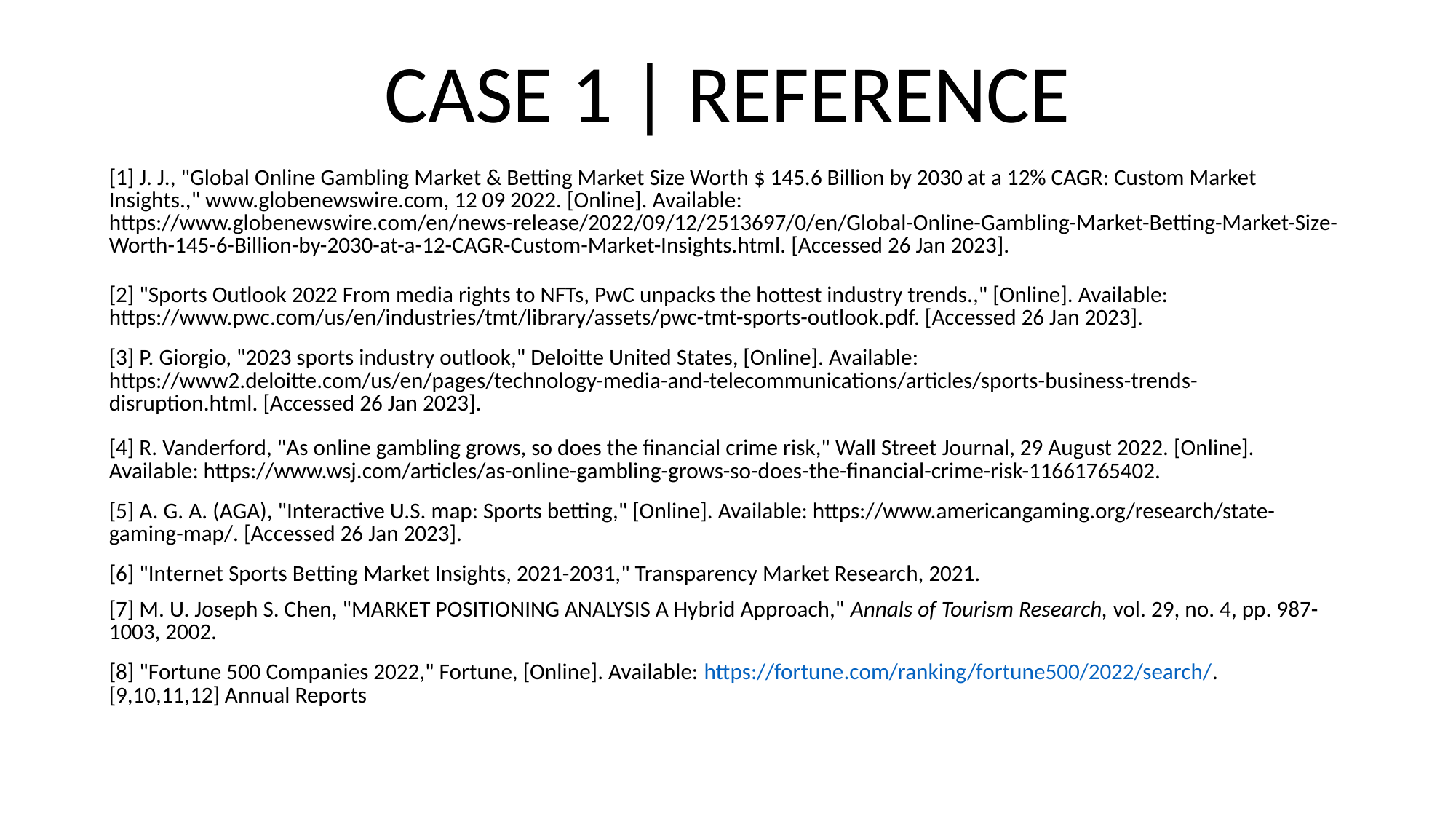

CASE 1 | REFERENCE
| [1] J. J., "Global Online Gambling Market & Betting Market Size Worth $ 145.6 Billion by 2030 at a 12% CAGR: Custom Market Insights.," www.globenewswire.com, 12 09 2022. [Online]. Available: https://www.globenewswire.com/en/news-release/2022/09/12/2513697/0/en/Global-Online-Gambling-Market-Betting-Market-Size-Worth-145-6-Billion-by-2030-at-a-12-CAGR-Custom-Market-Insights.html. [Accessed 26 Jan 2023]. |
| --- |
| [2] "Sports Outlook 2022 From media rights to NFTs, PwC unpacks the hottest industry trends.," [Online]. Available: https://www.pwc.com/us/en/industries/tmt/library/assets/pwc-tmt-sports-outlook.pdf. [Accessed 26 Jan 2023]. |
| [3] P. Giorgio, "2023 sports industry outlook," Deloitte United States, [Online]. Available: https://www2.deloitte.com/us/en/pages/technology-media-and-telecommunications/articles/sports-business-trends-disruption.html. [Accessed 26 Jan 2023]. |
| [4] R. Vanderford, "As online gambling grows, so does the financial crime risk," Wall Street Journal, 29 August 2022. [Online]. Available: https://www.wsj.com/articles/as-online-gambling-grows-so-does-the-financial-crime-risk-11661765402. |
| [5] A. G. A. (AGA), "Interactive U.S. map: Sports betting," [Online]. Available: https://www.americangaming.org/research/state-gaming-map/. [Accessed 26 Jan 2023]. |
| [6] "Internet Sports Betting Market Insights, 2021-2031," Transparency Market Research, 2021. |
| [7] M. U. Joseph S. Chen, "MARKET POSITIONING ANALYSIS A Hybrid Approach," Annals of Tourism Research, vol. 29, no. 4, pp. 987-1003, 2002. |
| [8] "Fortune 500 Companies 2022," Fortune, [Online]. Available: https://fortune.com/ranking/fortune500/2022/search/. [9,10,11,12] Annual Reports |